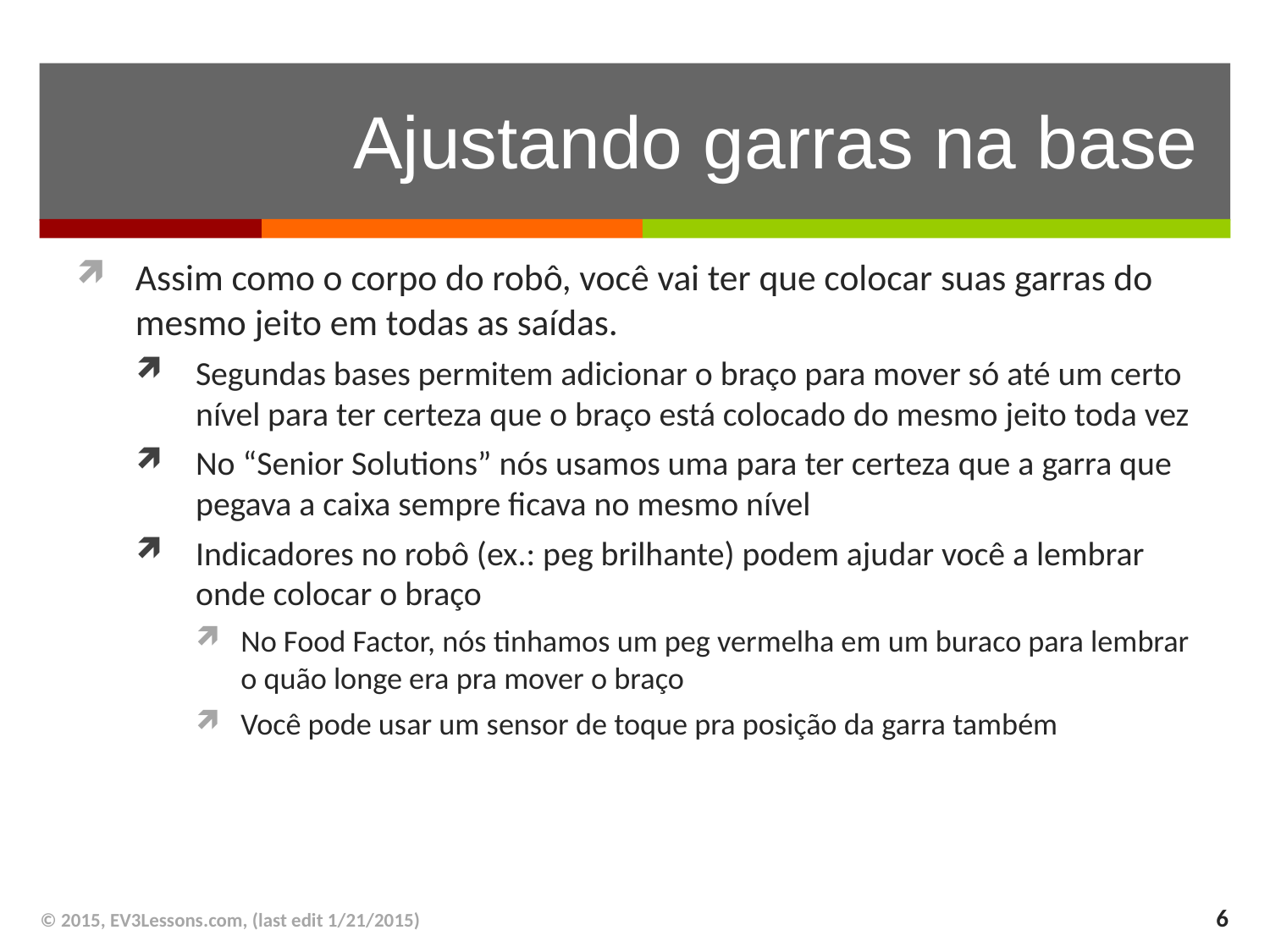

# Ajustando garras na base
Assim como o corpo do robô, você vai ter que colocar suas garras do mesmo jeito em todas as saídas.
Segundas bases permitem adicionar o braço para mover só até um certo nível para ter certeza que o braço está colocado do mesmo jeito toda vez
No “Senior Solutions” nós usamos uma para ter certeza que a garra que pegava a caixa sempre ficava no mesmo nível
Indicadores no robô (ex.: peg brilhante) podem ajudar você a lembrar onde colocar o braço
No Food Factor, nós tinhamos um peg vermelha em um buraco para lembrar o quão longe era pra mover o braço
Você pode usar um sensor de toque pra posição da garra também

6
© 2015, EV3Lessons.com, (last edit 1/21/2015)